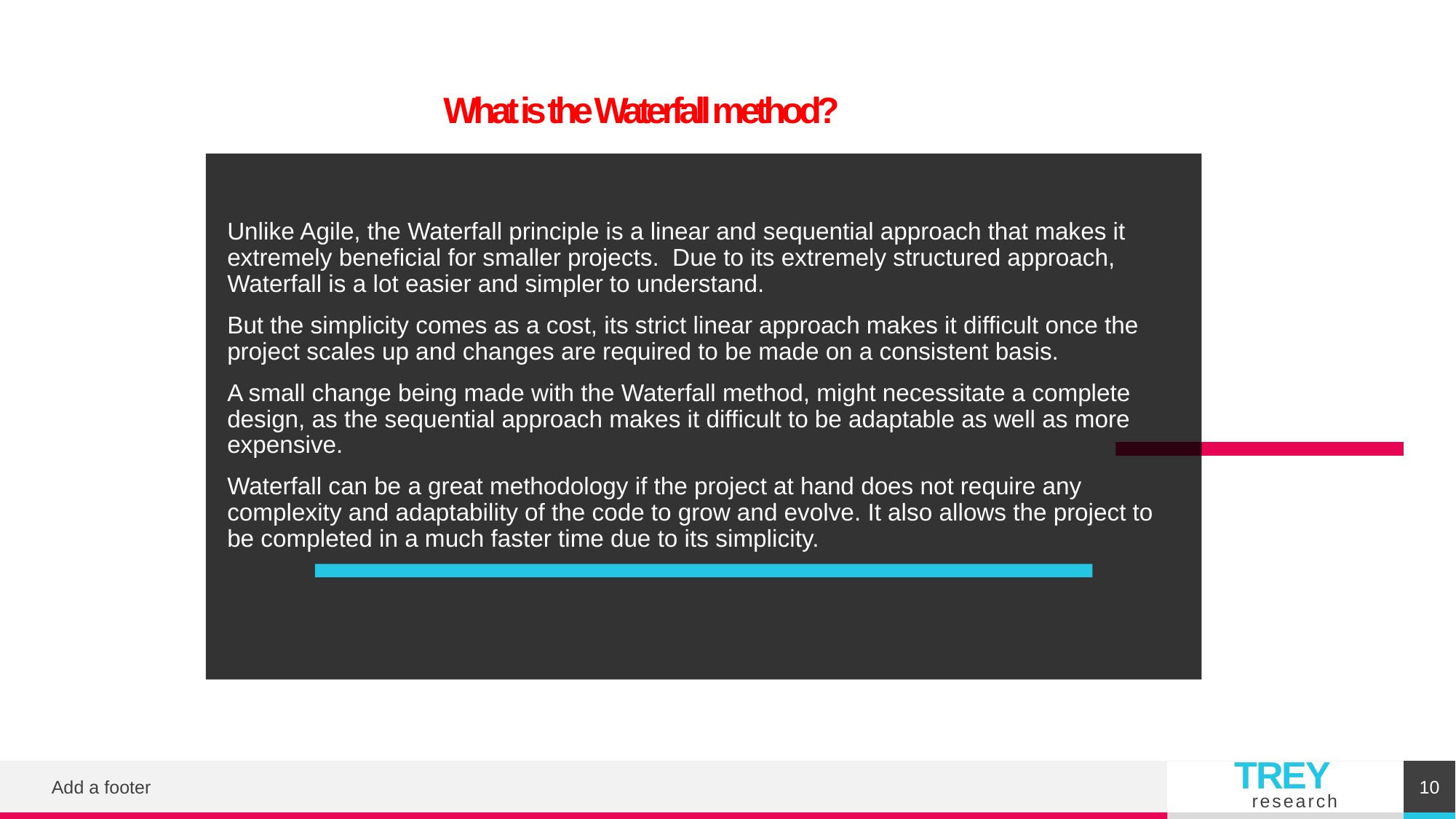

# What is the Waterfall method?

Unlike Agile, the Waterfall principle is a linear and sequential approach that makes it extremely beneficial for smaller projects.  Due to its extremely structured approach, Waterfall is a lot easier and simpler to understand.
But the simplicity comes as a cost, its strict linear approach makes it difficult once the project scales up and changes are required to be made on a consistent basis.
A small change being made with the Waterfall method, might necessitate a complete design, as the sequential approach makes it difficult to be adaptable as well as more expensive.
Waterfall can be a great methodology if the project at hand does not require any complexity and adaptability of the code to grow and evolve. It also allows the project to be completed in a much faster time due to its simplicity.

10
Add a footer